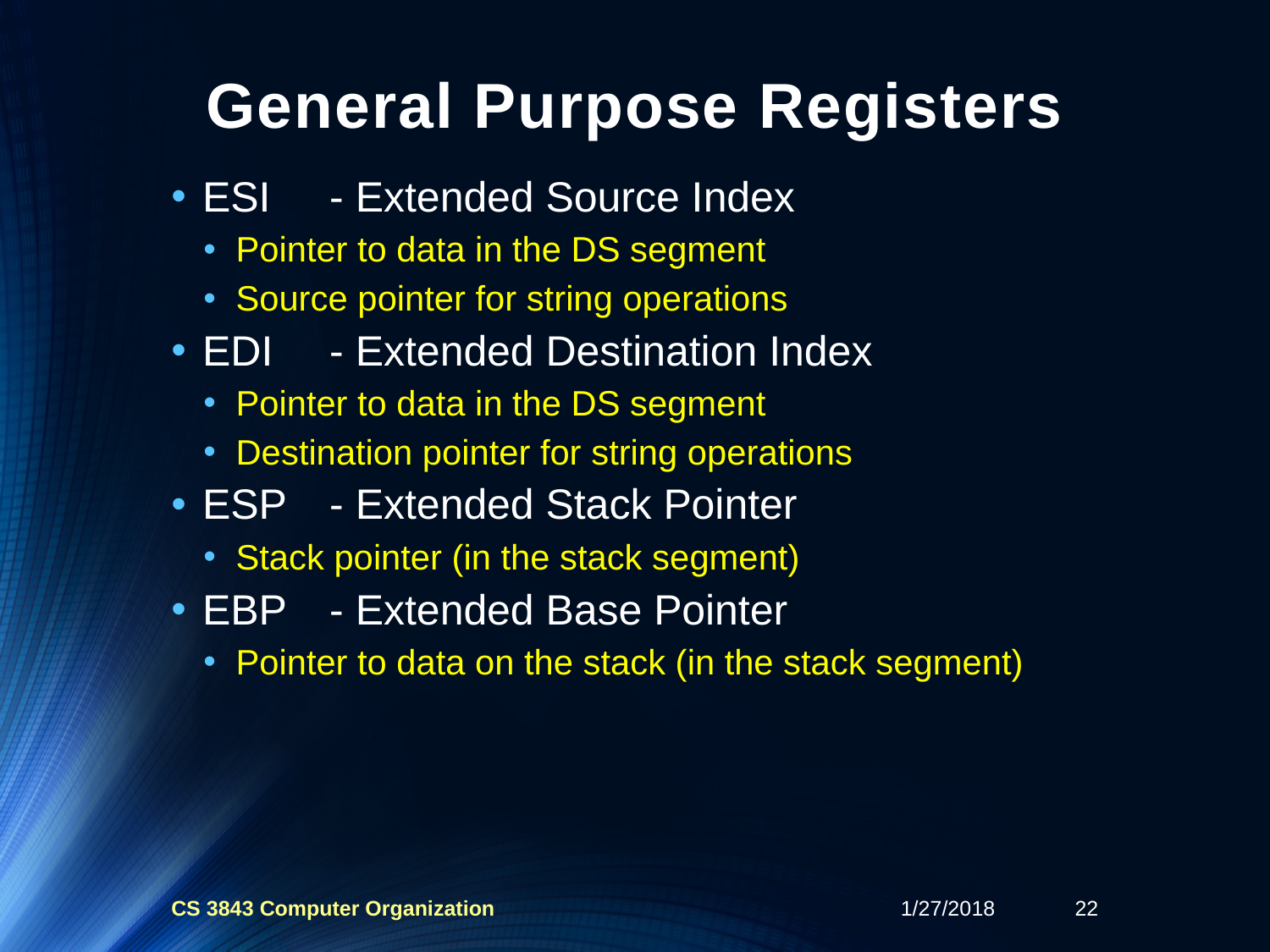

# General Purpose Registers
ESI	- Extended Source Index
Pointer to data in the DS segment
Source pointer for string operations
EDI	- Extended Destination Index
Pointer to data in the DS segment
Destination pointer for string operations
ESP	- Extended Stack Pointer
Stack pointer (in the stack segment)
EBP	- Extended Base Pointer
Pointer to data on the stack (in the stack segment)

CS 3843 Computer Organization
1/27/2018
22